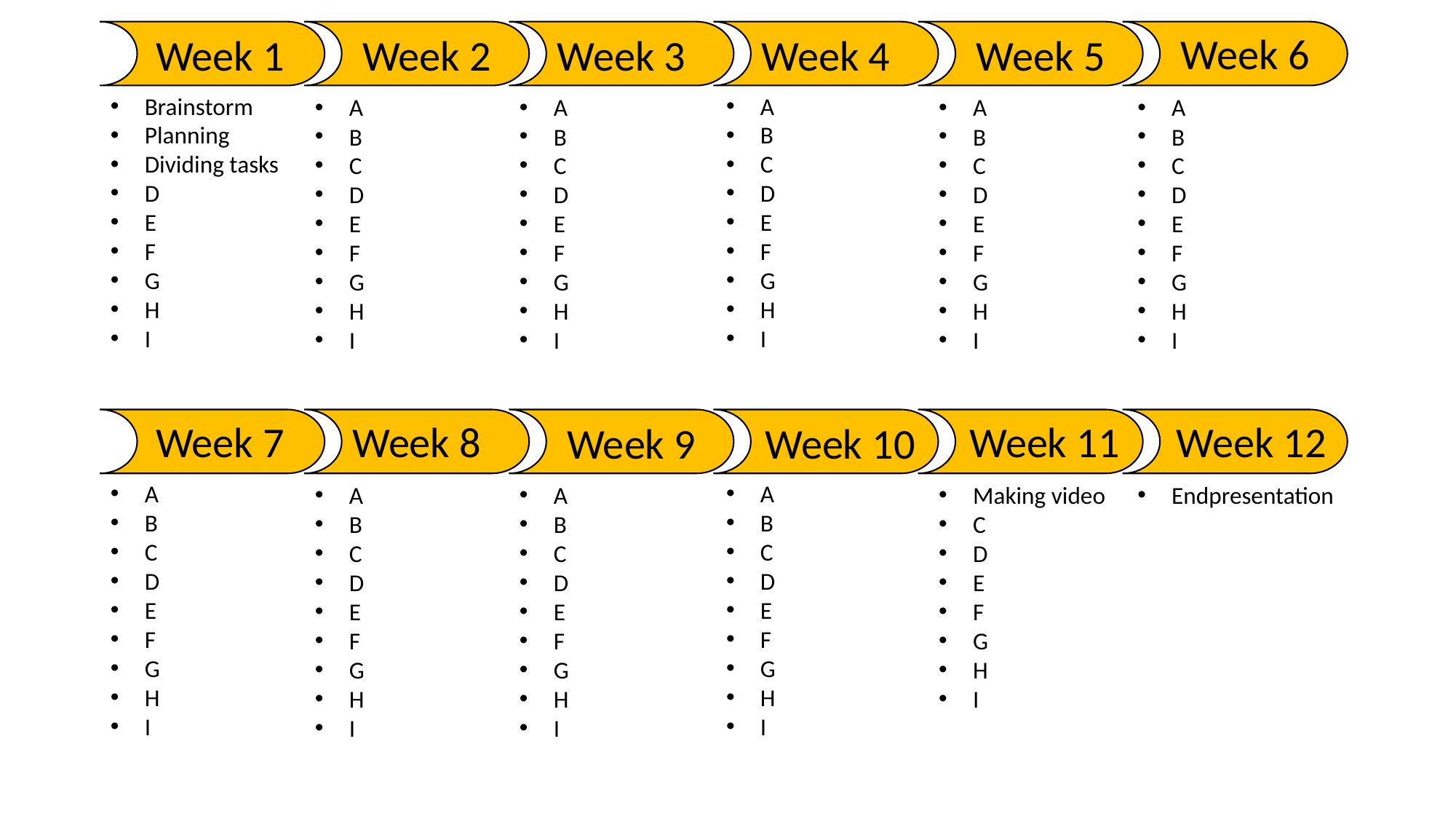

Week 6

Week 1
Week 3
Week 4
Week 5
Week 2
Brainstorm
Planning
Dividing tasks
D
E
F
G
H
I

A
B
C
D
E
F
G
H
I

A
B
C
D
E
F
G
H
I

A
B
C
D
E
F
G
H
I

A
B
C
D
E
F
G
H
I

A
B
C
D
E
F
G
H
I

Week 7
Week 8
Week 11
Week 12

Week 9
Week 10
A
B
C
D
E
F
G
H
I

A
B
C
D
E
F
G
H
I

Endpresentation
A
B
C
D
E
F
G
H
I

A
B
C
D
E
F
G
H
I

Making video
C
D
E
F
G
H
I